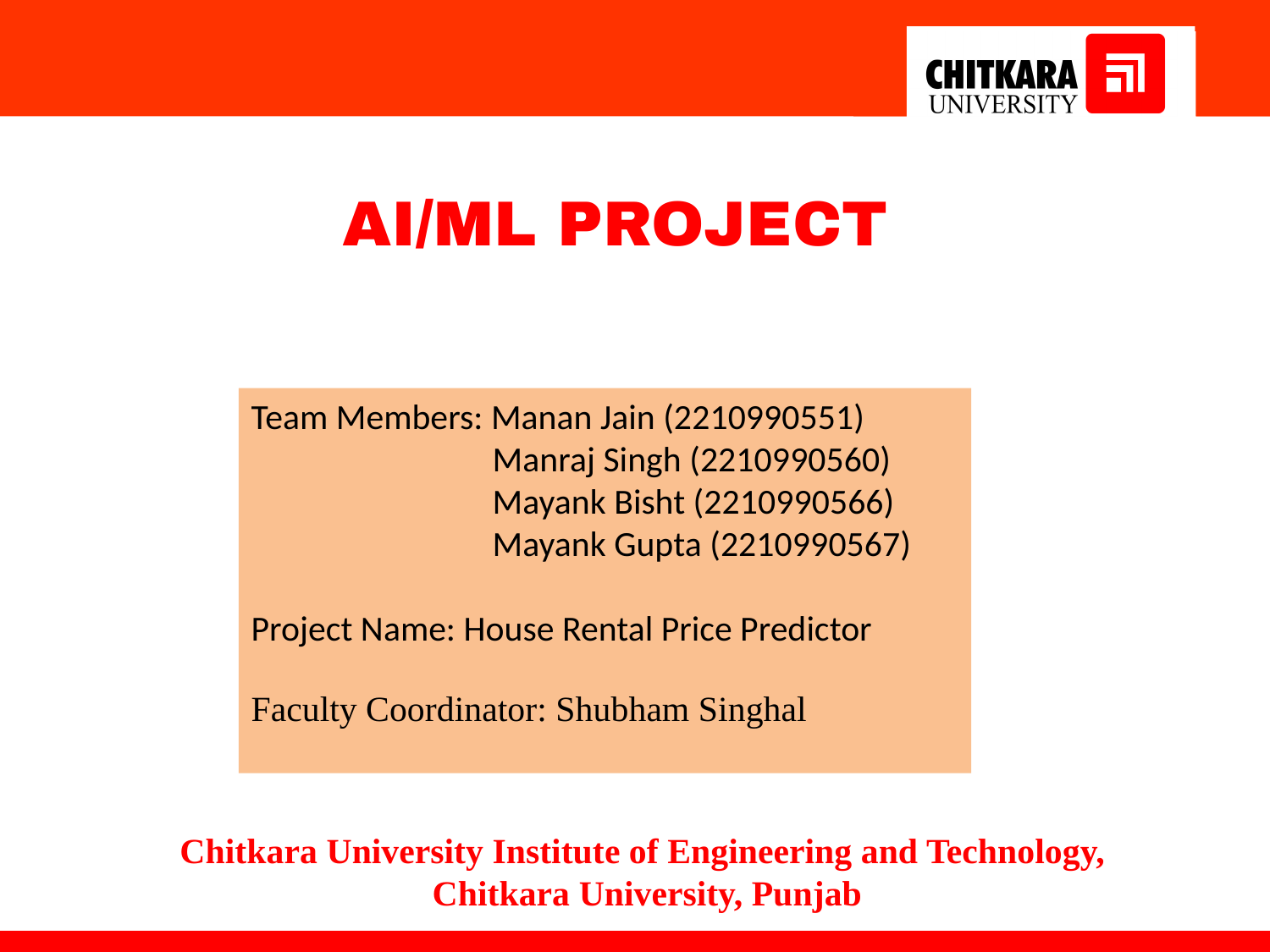

AI/ML PROJECT
Team Members: Manan Jain (2210990551)
                              Manraj Singh (2210990560)
                              Mayank Bisht (2210990566)
                              Mayank Gupta (2210990567)

Project Name: House Rental Price Predictor

Faculty Coordinator: Shubham Singhal

:

Chitkara University Institute of Engineering and Technology,
Chitkara University, Punjab